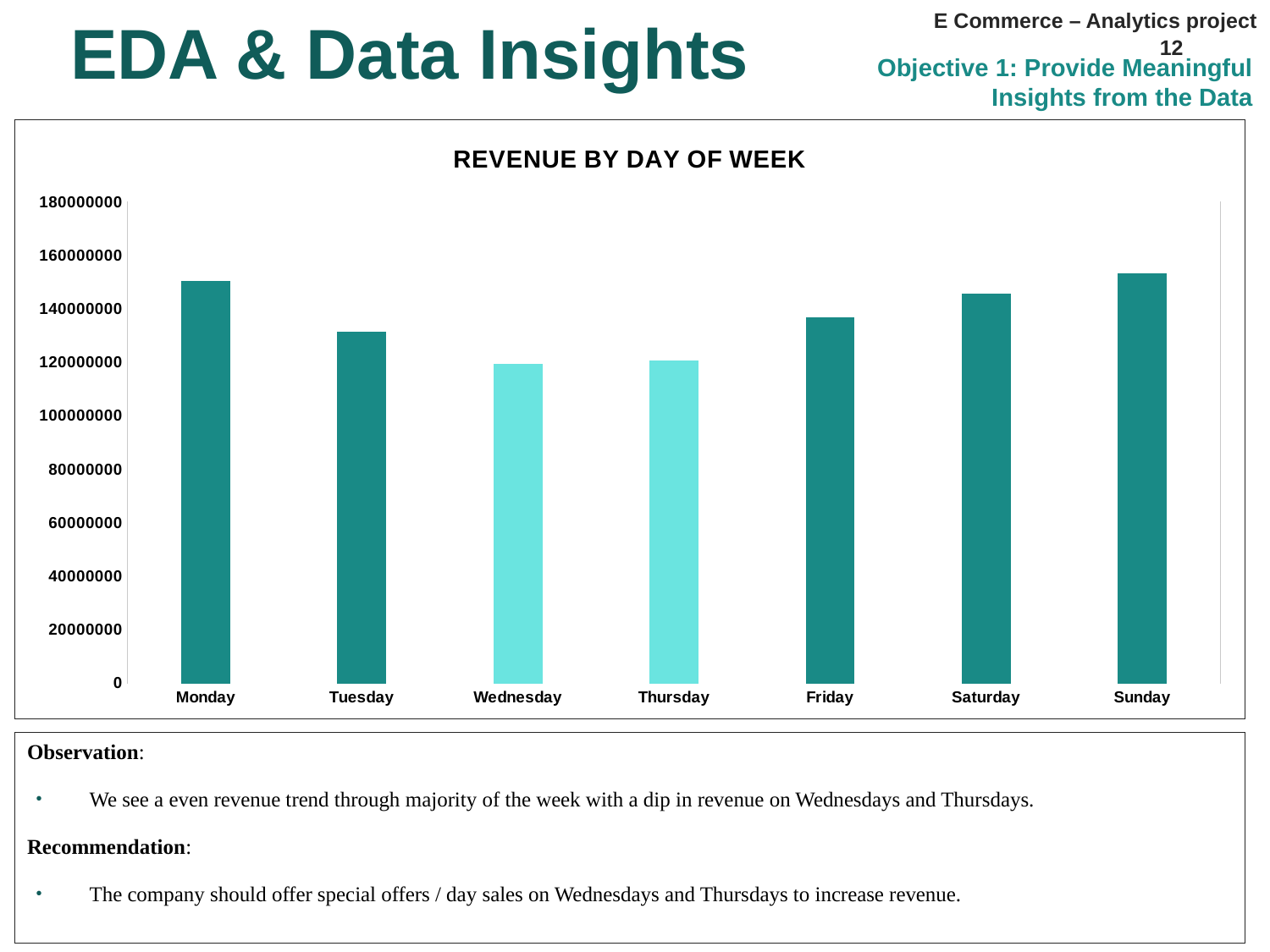

EDA & Data Insights
E Commerce – Analytics project
12
Objective 1: Provide Meaningful Insights from the Data

### Chart: REVENUE BY DAY OF WEEK

| Category | Revenue |
|---|---|
| Monday | 150440711.0 |
| Tuesday | 131649523.0 |
| Wednesday | 119443722.0 |
| Thursday | 120810845.0 |
| Friday | 137008790.0 |
| Saturday | 145687617.0 |
| Sunday | 153455731.1 |
Observation:
We see a even revenue trend through majority of the week with a dip in revenue on Wednesdays and Thursdays.
Recommendation:
The company should offer special offers / day sales on Wednesdays and Thursdays to increase revenue.